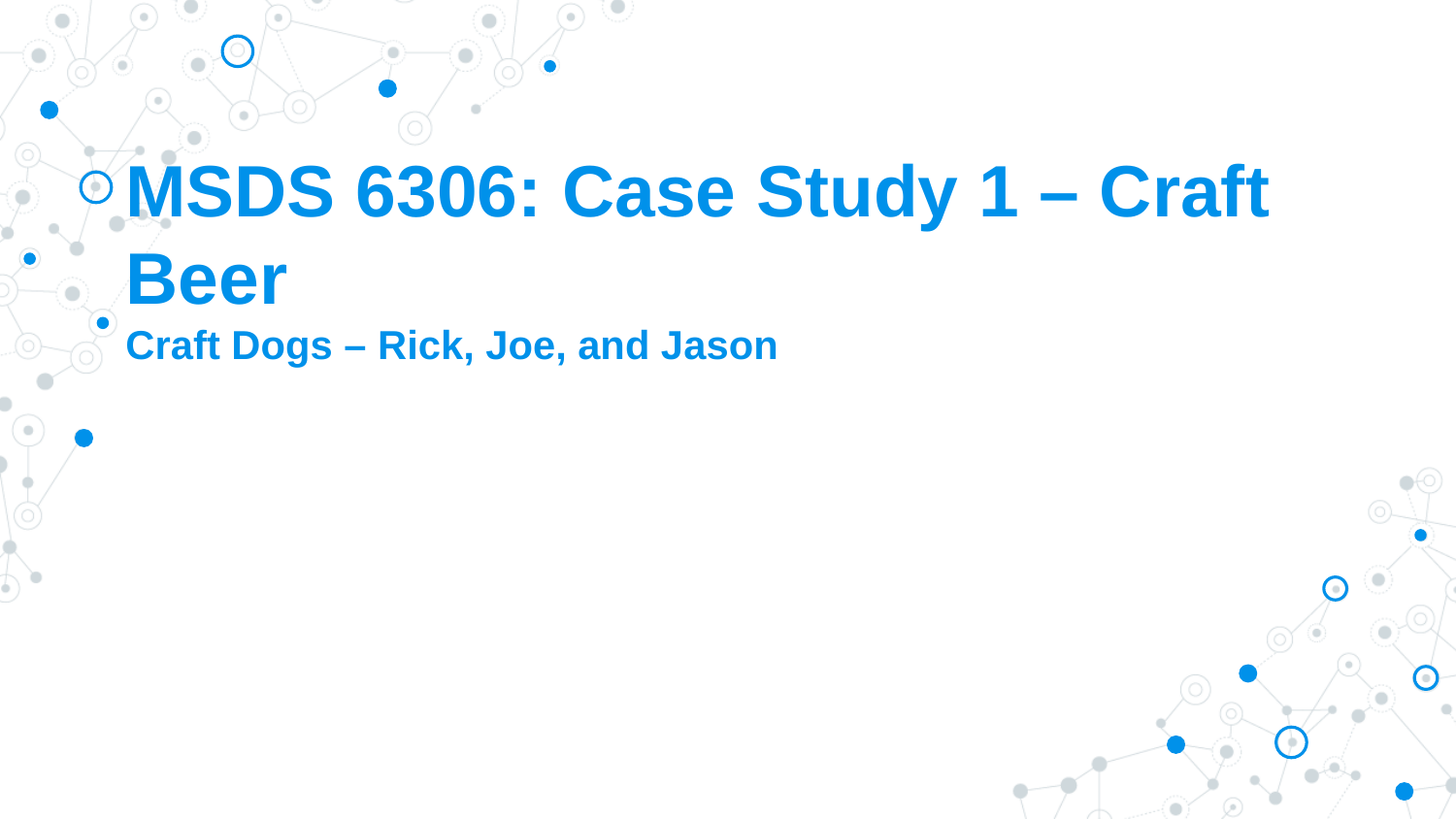

# MSDS 6306: Case Study 1 – Craft Beer Craft Dogs – Rick, Joe, and Jason